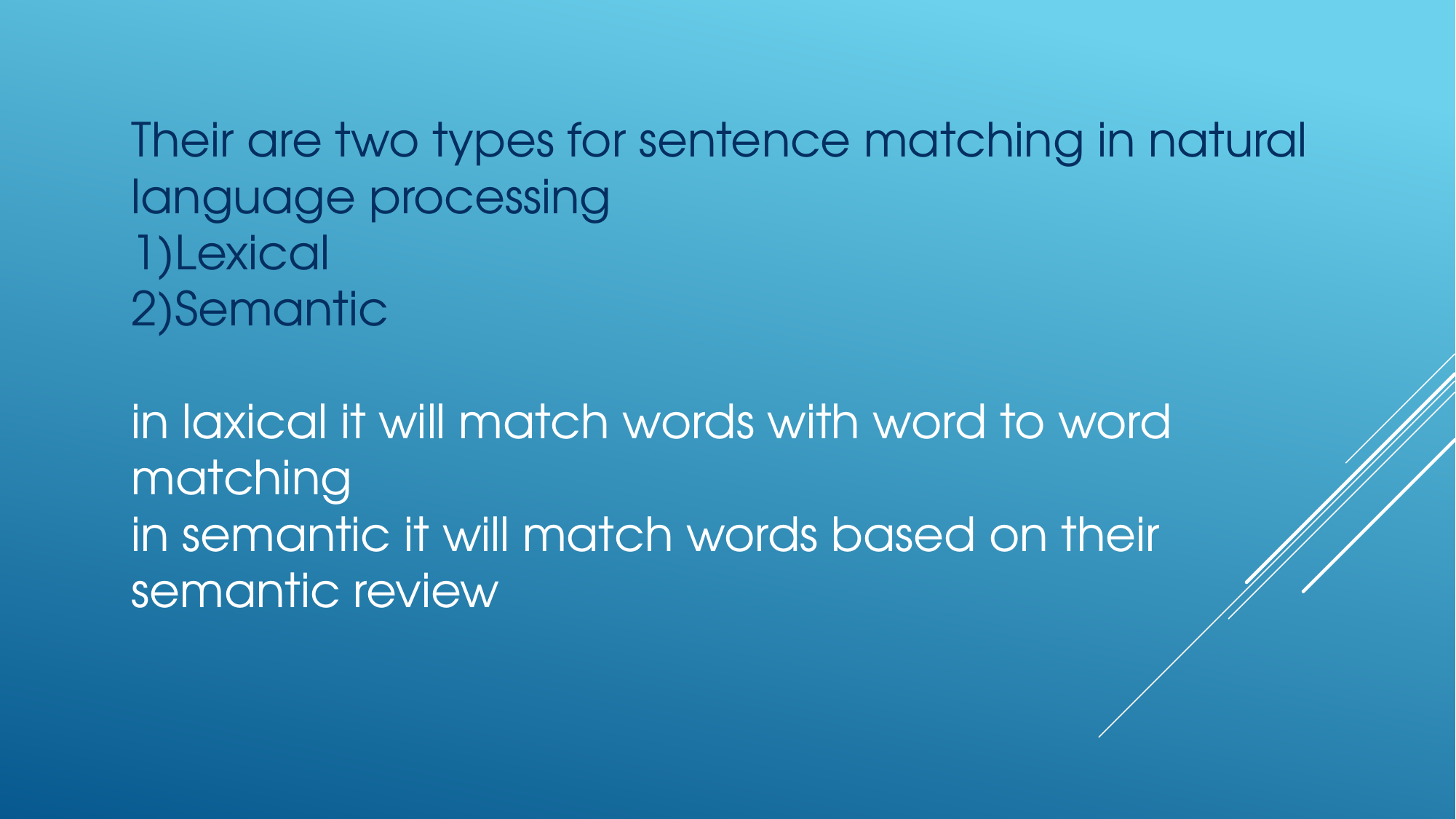

# Their are two types for sentence matching in natural language processing 1)Lexical 2)Semantic in laxical it will match words with word to word matching in semantic it will match words based on their semantic review